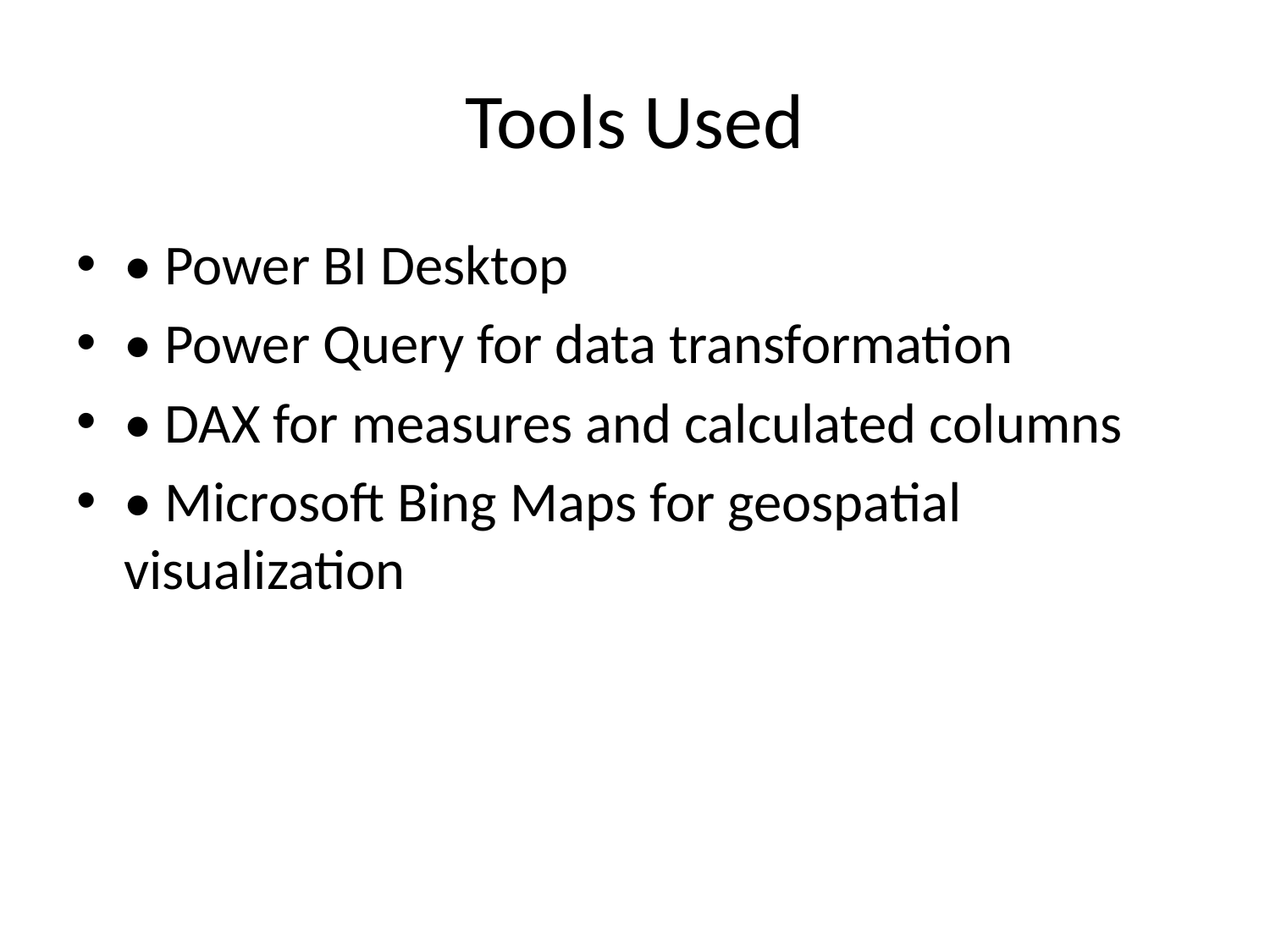

# Tools Used
• Power BI Desktop
• Power Query for data transformation
• DAX for measures and calculated columns
• Microsoft Bing Maps for geospatial visualization